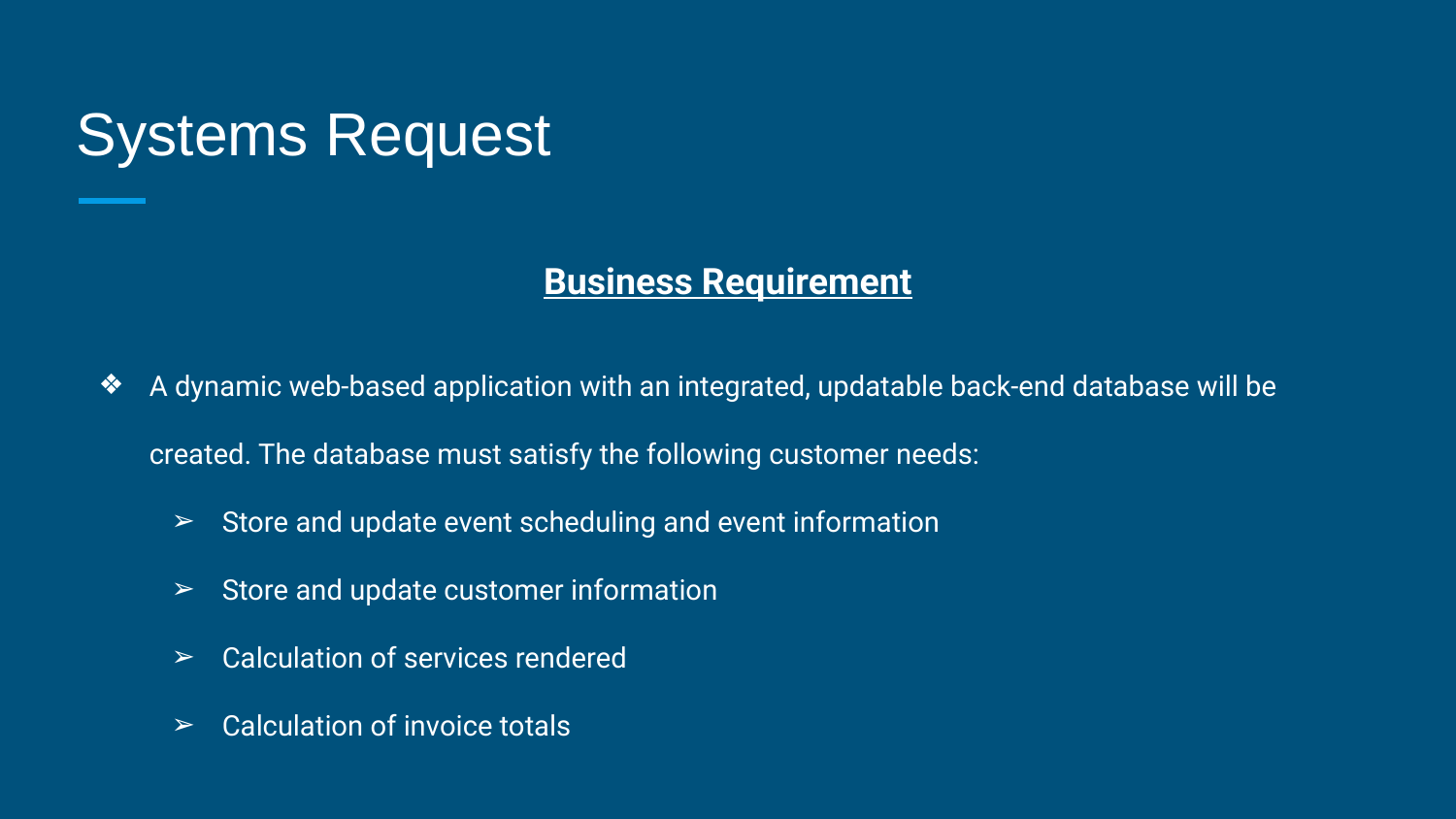

# Systems Request
Business Requirement
A dynamic web-based application with an integrated, updatable back-end database will be created. The database must satisfy the following customer needs:
Store and update event scheduling and event information
Store and update customer information
Calculation of services rendered
Calculation of invoice totals